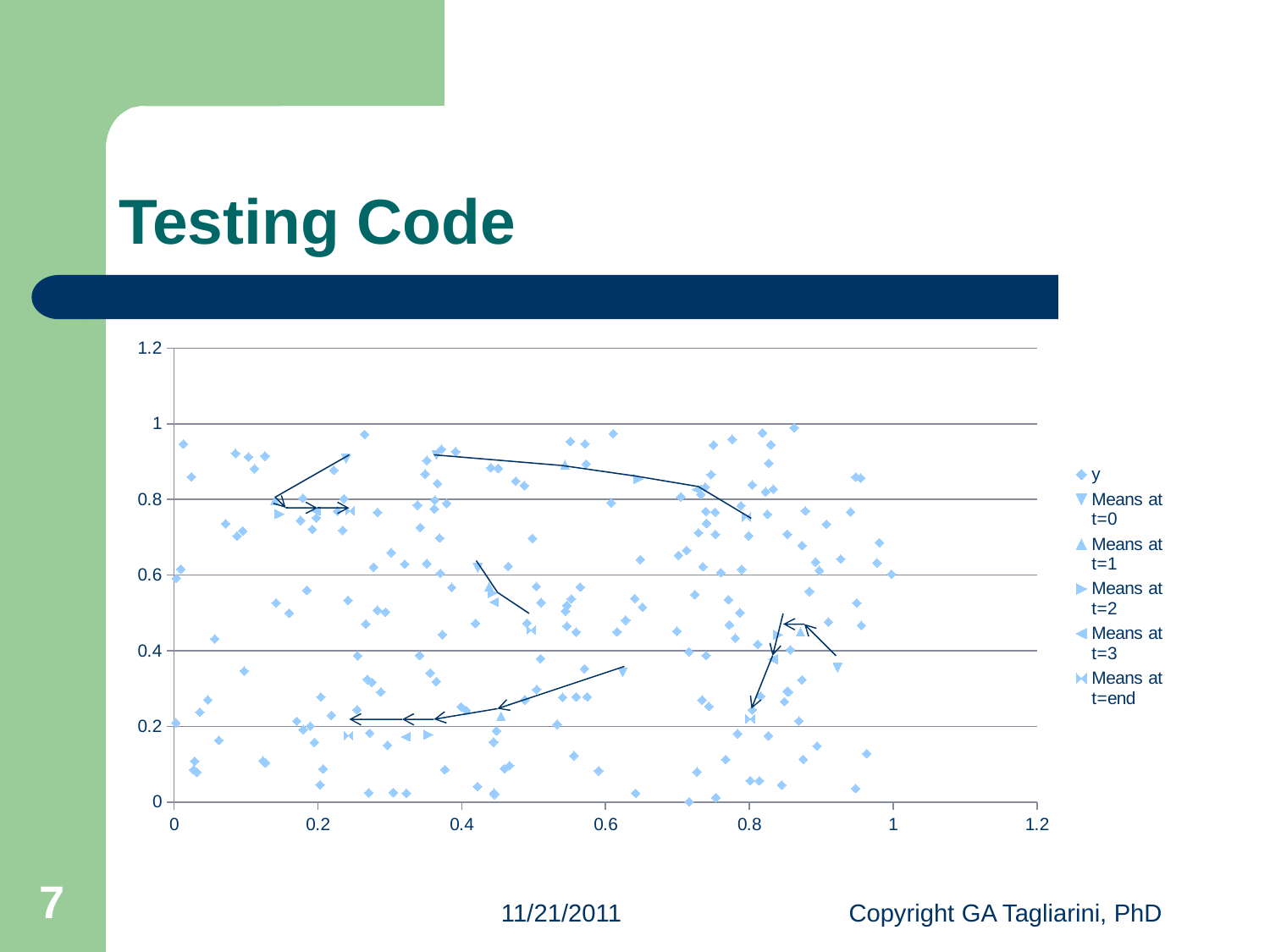

# Testing Code

### Chart

| Category | y | Means at
t=0 | Means at
t=1 | Means at
t=2 | Means at
t=3 | Means at
t=end |
|---|---|---|---|---|---|---|
7
11/21/2011
Copyright GA Tagliarini, PhD